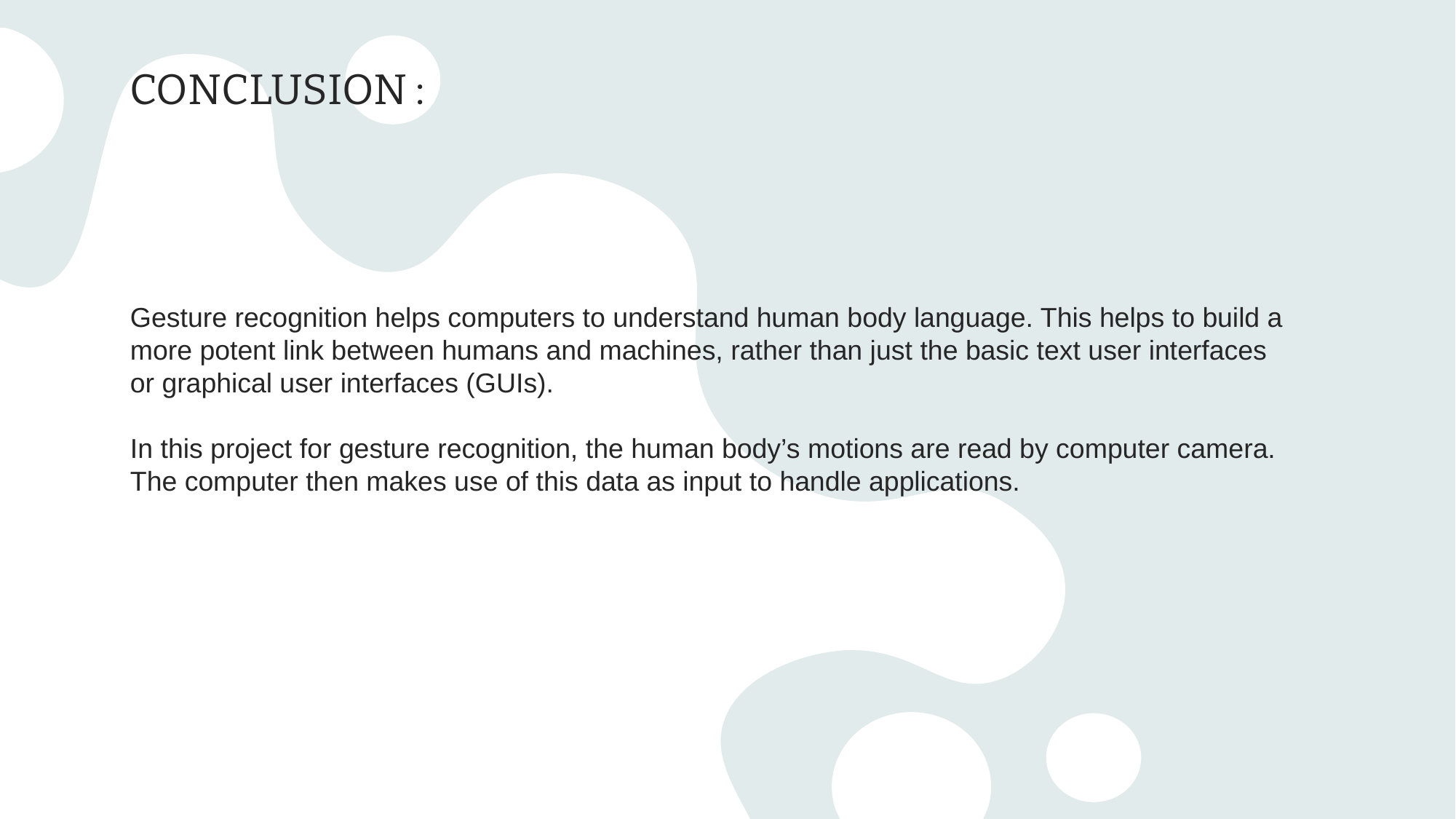

CONCLUSION :
Gesture recognition helps computers to understand human body language. This helps to build a more potent link between humans and machines, rather than just the basic text user interfaces or graphical user interfaces (GUIs).

In this project for gesture recognition, the human body’s motions are read by computer camera. The computer then makes use of this data as input to handle applications.